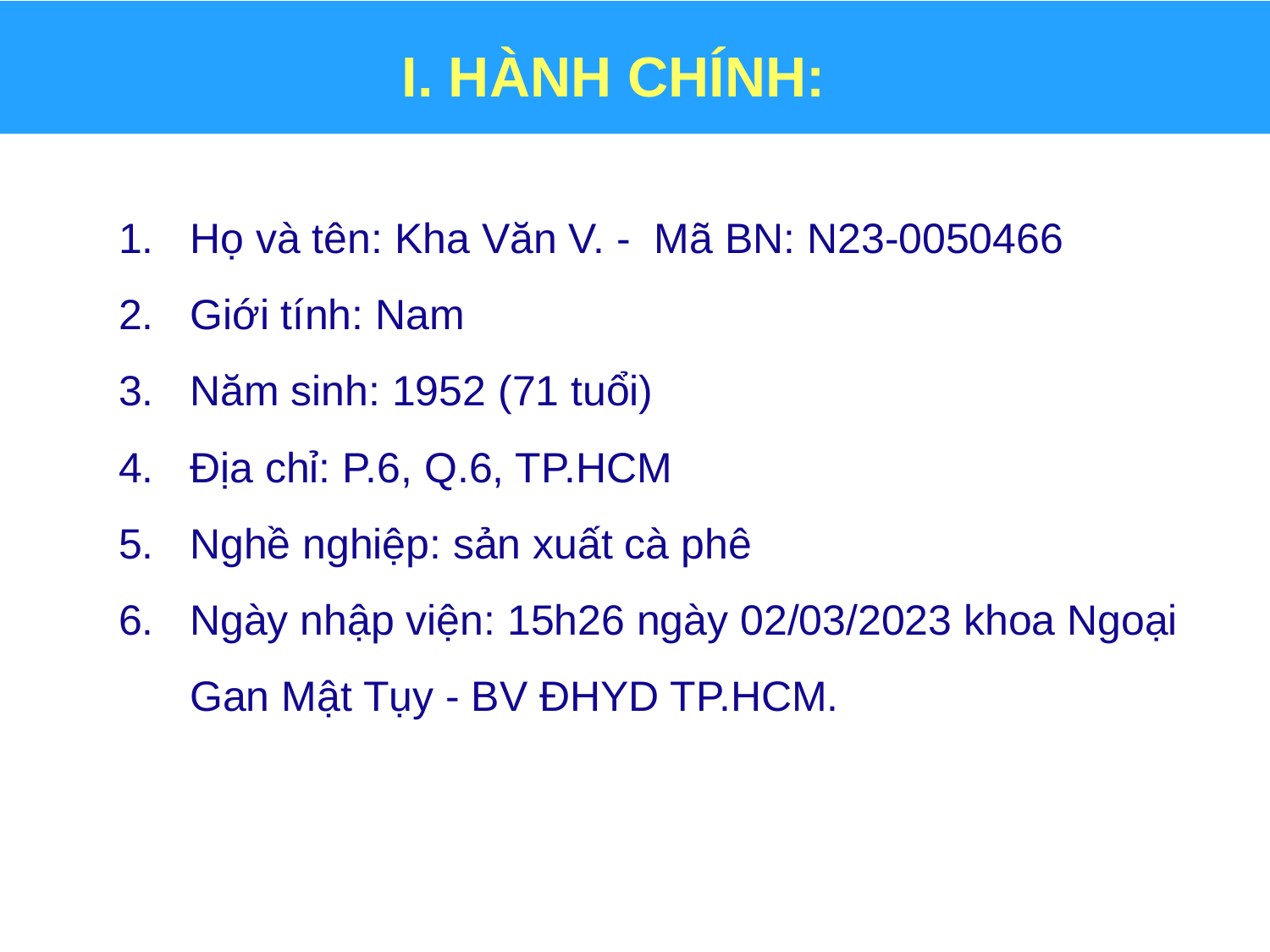

# I. HÀNH CHÍNH:
Họ và tên: Kha Văn V. -  Mã BN: N23-0050466
Giới tính: Nam
Năm sinh: 1952 (71 tuổi)​
Địa chỉ: P.6, Q.6, TP.HCM
Nghề nghiệp: sản xuất cà phê
Ngày nhập viện: 15h26 ngày 02/03/2023 khoa Ngoại Gan Mật Tụy - BV ĐHYD TP.HCM.